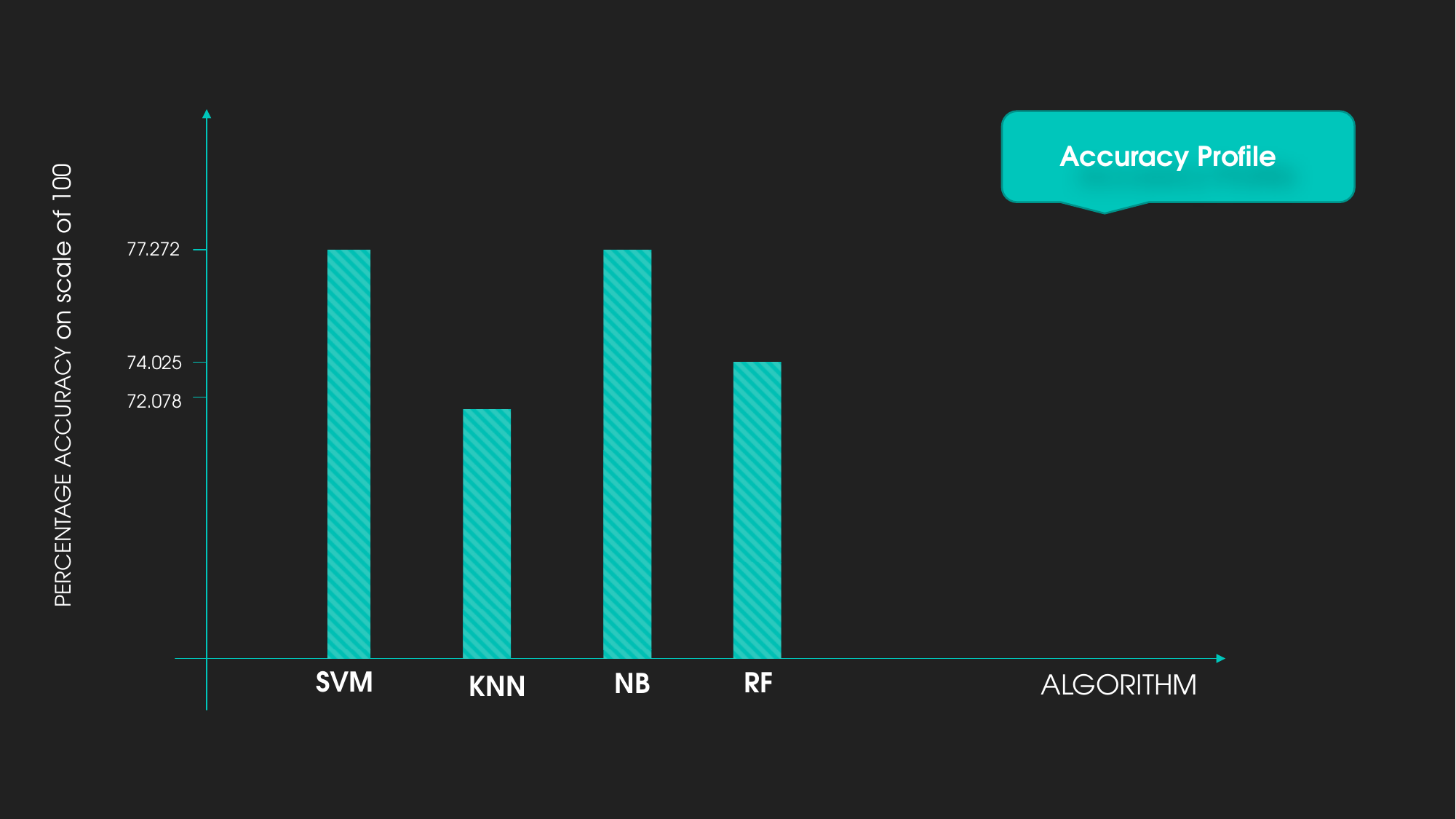

Accuracy Profile
77.272

PERCENTAGE ACCURACY on scale of 100
74.025

72.078

SVM
RF
NB
ALGORITHM
 KNN